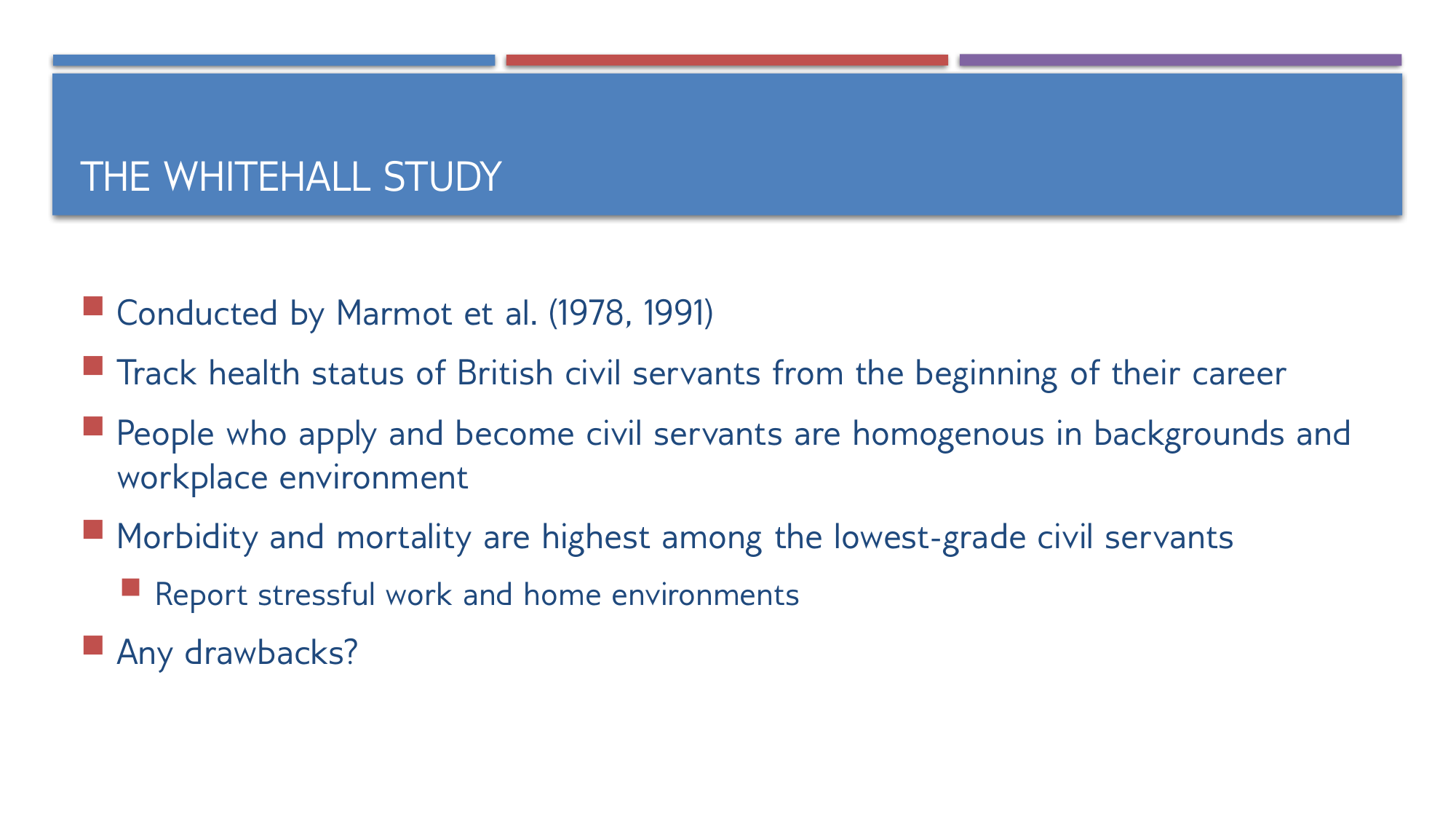

The Whitehall study
Conducted by Marmot et al. (1978, 1991)
Track health status of British civil servants from the beginning of their career
People who apply and become civil servants are homogenous in backgrounds and workplace environment
Morbidity and mortality are highest among the lowest-grade civil servants
Report stressful work and home environments
Any drawbacks?